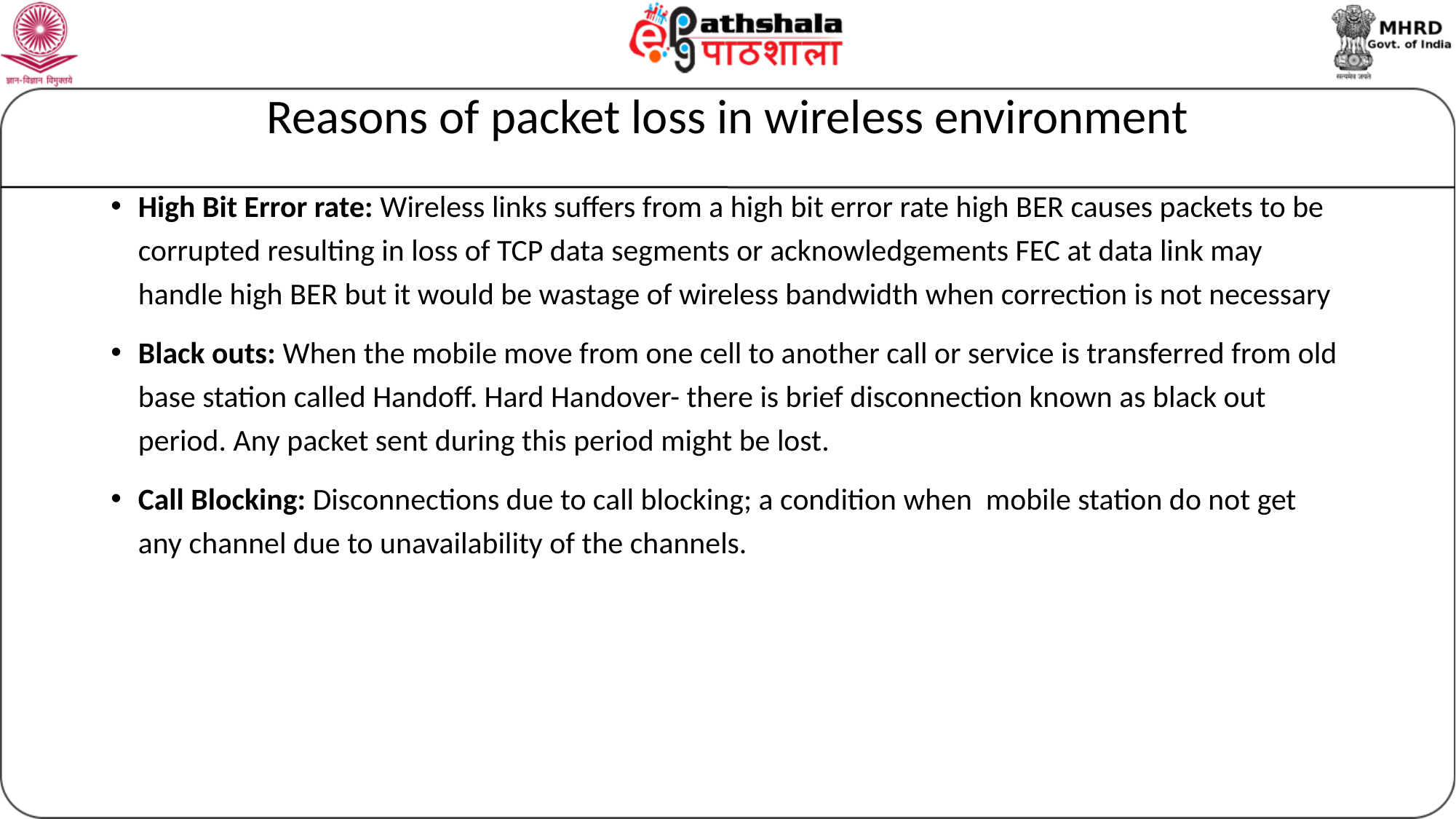

# Reasons of packet loss in wireless environment
High Bit Error rate: Wireless links suffers from a high bit error rate high BER causes packets to be corrupted resulting in loss of TCP data segments or acknowledgements FEC at data link may handle high BER but it would be wastage of wireless bandwidth when correction is not necessary
Black outs: When the mobile move from one cell to another call or service is transferred from old base station called Handoff. Hard Handover- there is brief disconnection known as black out period. Any packet sent during this period might be lost.
Call Blocking: Disconnections due to call blocking; a condition when  mobile station do not get any channel due to unavailability of the channels.